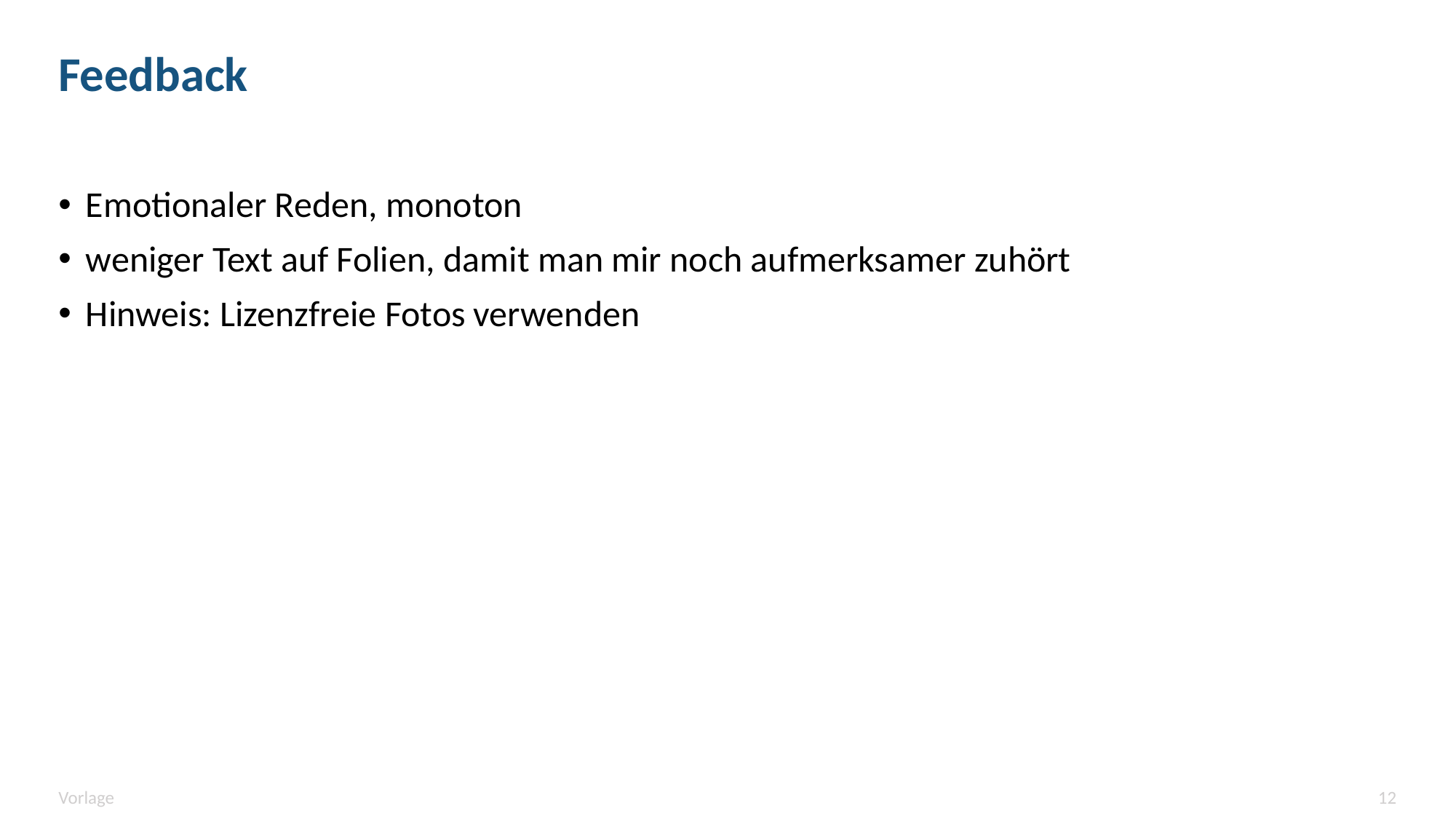

# Feedback
Emotionaler Reden, monoton
weniger Text auf Folien, damit man mir noch aufmerksamer zuhört
Hinweis: Lizenzfreie Fotos verwenden
12
Vorlage